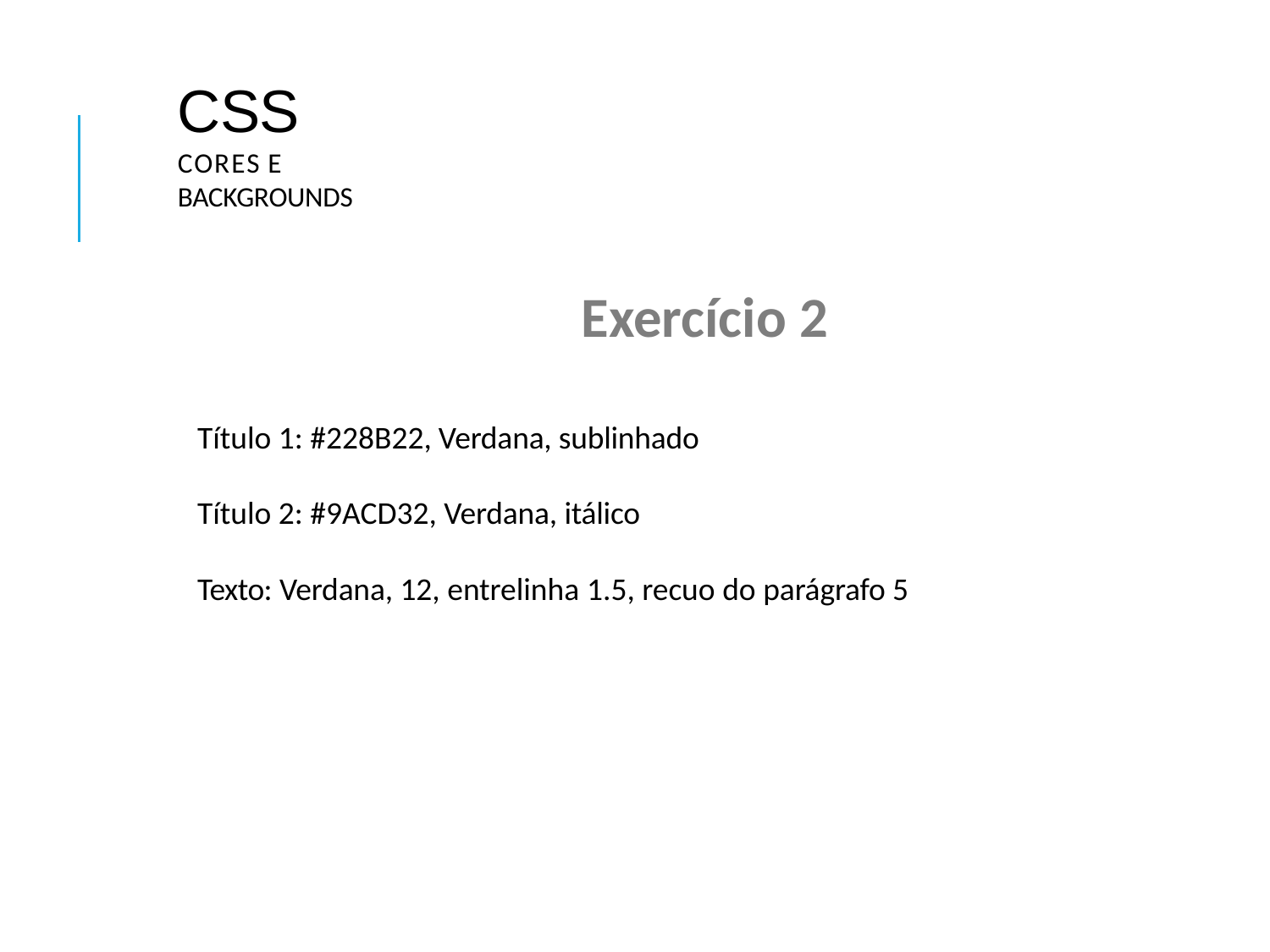

# CSS
Cores e backgrounds
Exercício 2
Título 1: #228B22, Verdana, sublinhado

Título 2: #9ACD32, Verdana, itálico

Texto: Verdana, 12, entrelinha 1.5, recuo do parágrafo 5